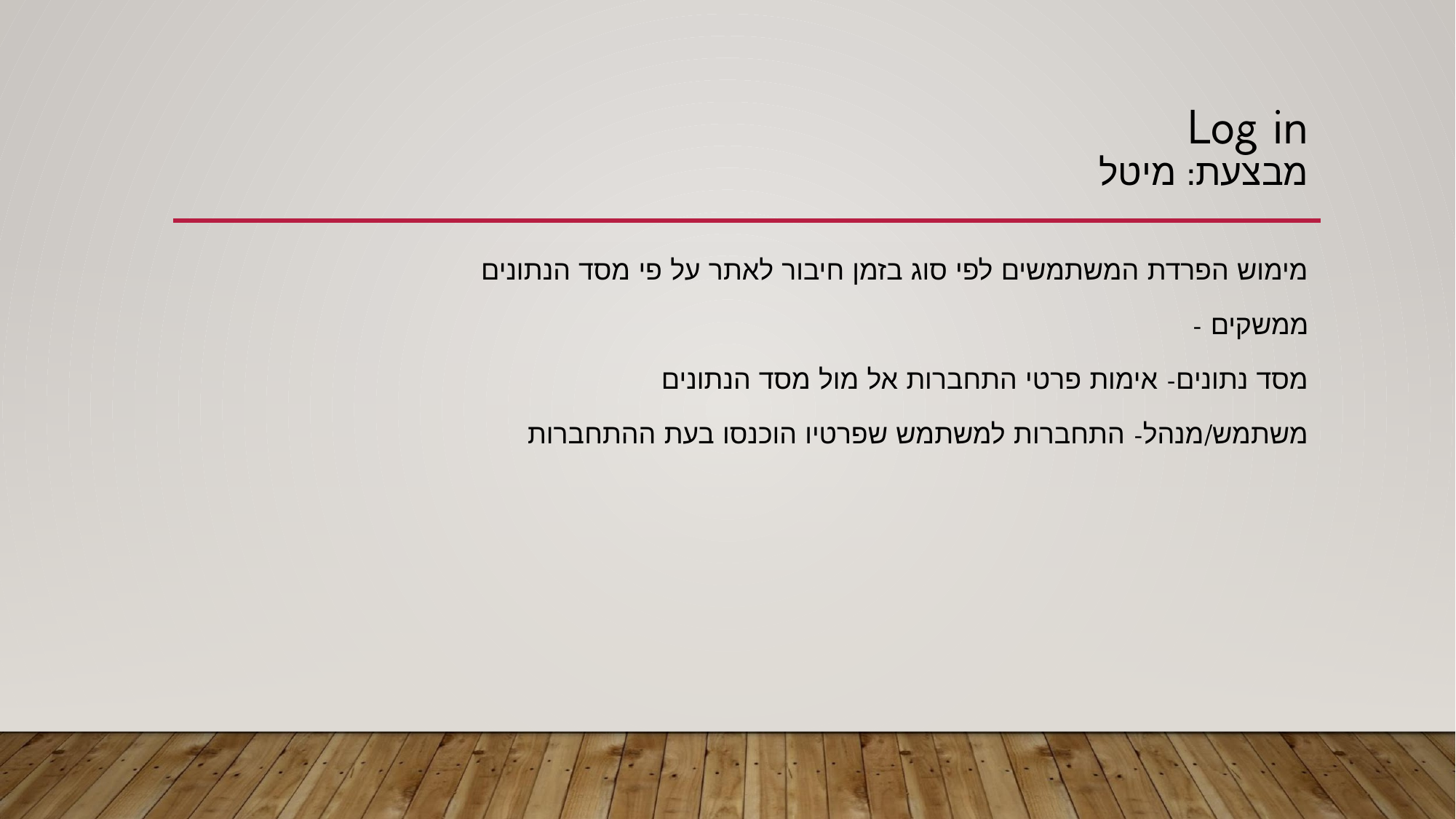

# Log in
מבצעת: מיטל

 מימוש הפרדת המשתמשים לפי סוג בזמן חיבור לאתר על פי מסד הנתונים
- ממשקים
מסד נתונים- אימות פרטי התחברות אל מול מסד הנתונים
משתמש/מנהל- התחברות למשתמש שפרטיו הוכנסו בעת ההתחברות